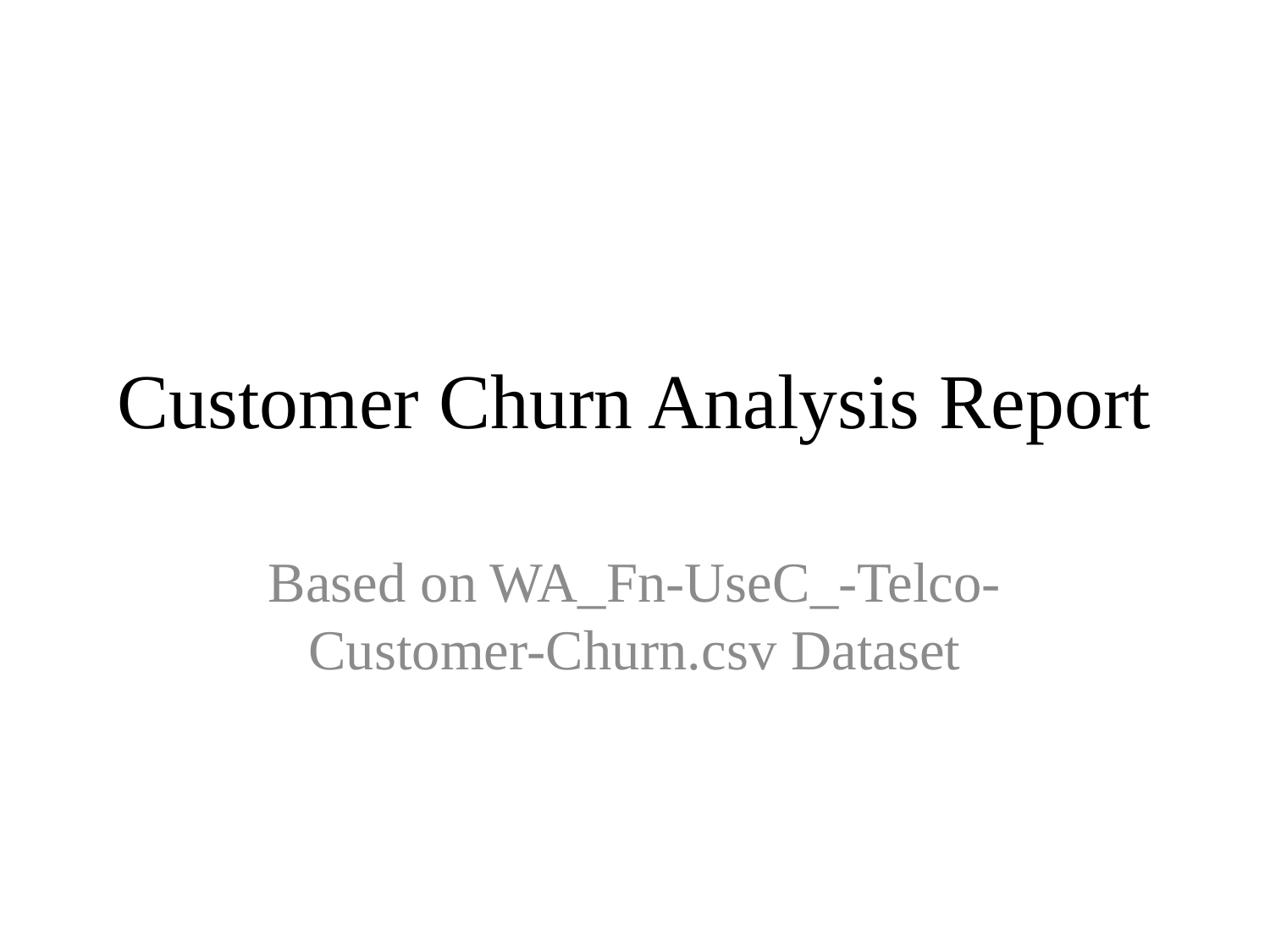

# Customer Churn Analysis Report
Based on WA_Fn-UseC_-Telco-Customer-Churn.csv Dataset